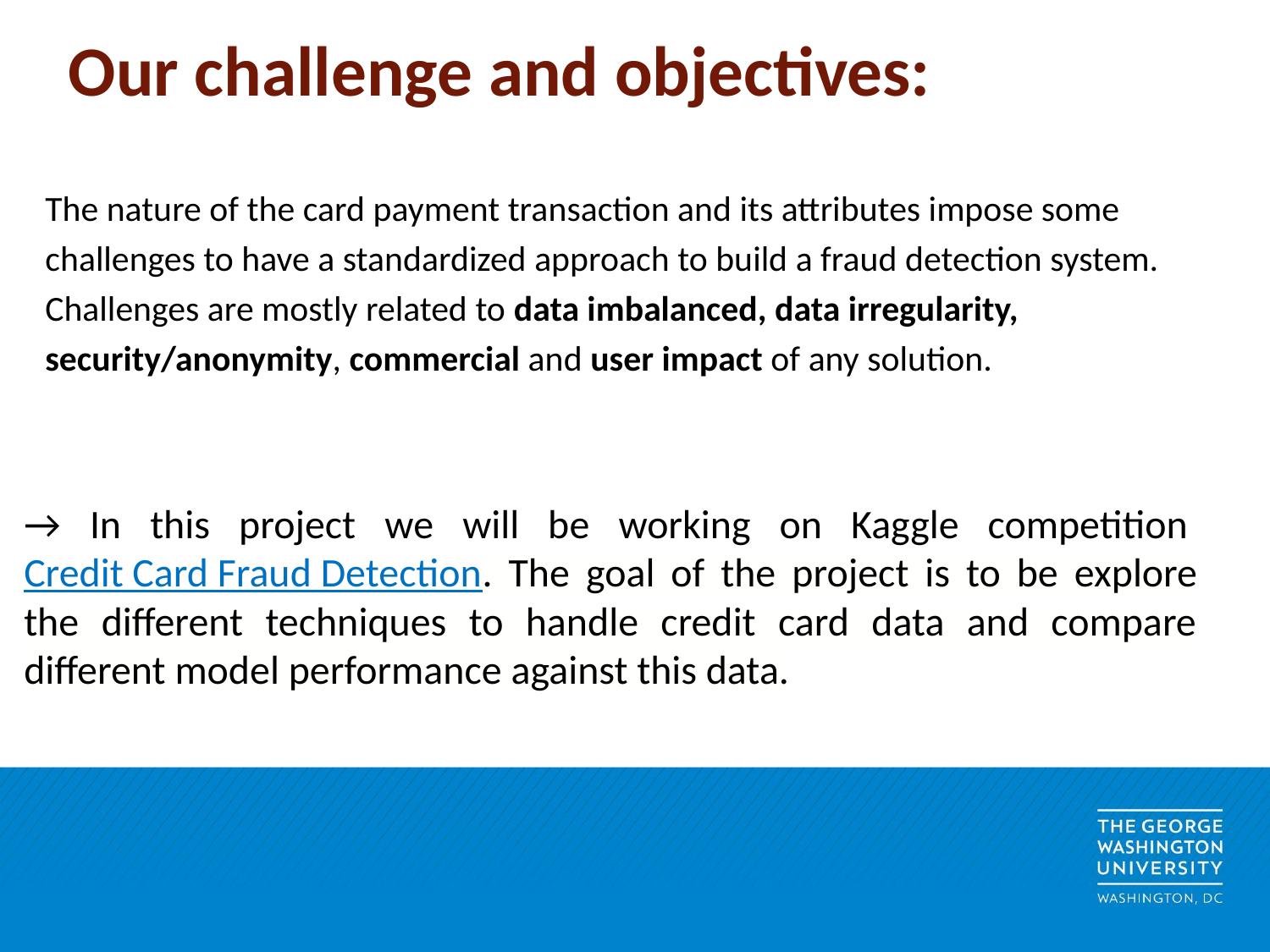

# Our challenge and objectives:
The nature of the card payment transaction and its attributes impose some challenges to have a standardized approach to build a fraud detection system. Challenges are mostly related to data imbalanced, data irregularity, security/anonymity, commercial and user impact of any solution.
→ In this project we will be working on Kaggle competition Credit Card Fraud Detection. The goal of the project is to be explore the different techniques to handle credit card data and compare different model performance against this data.